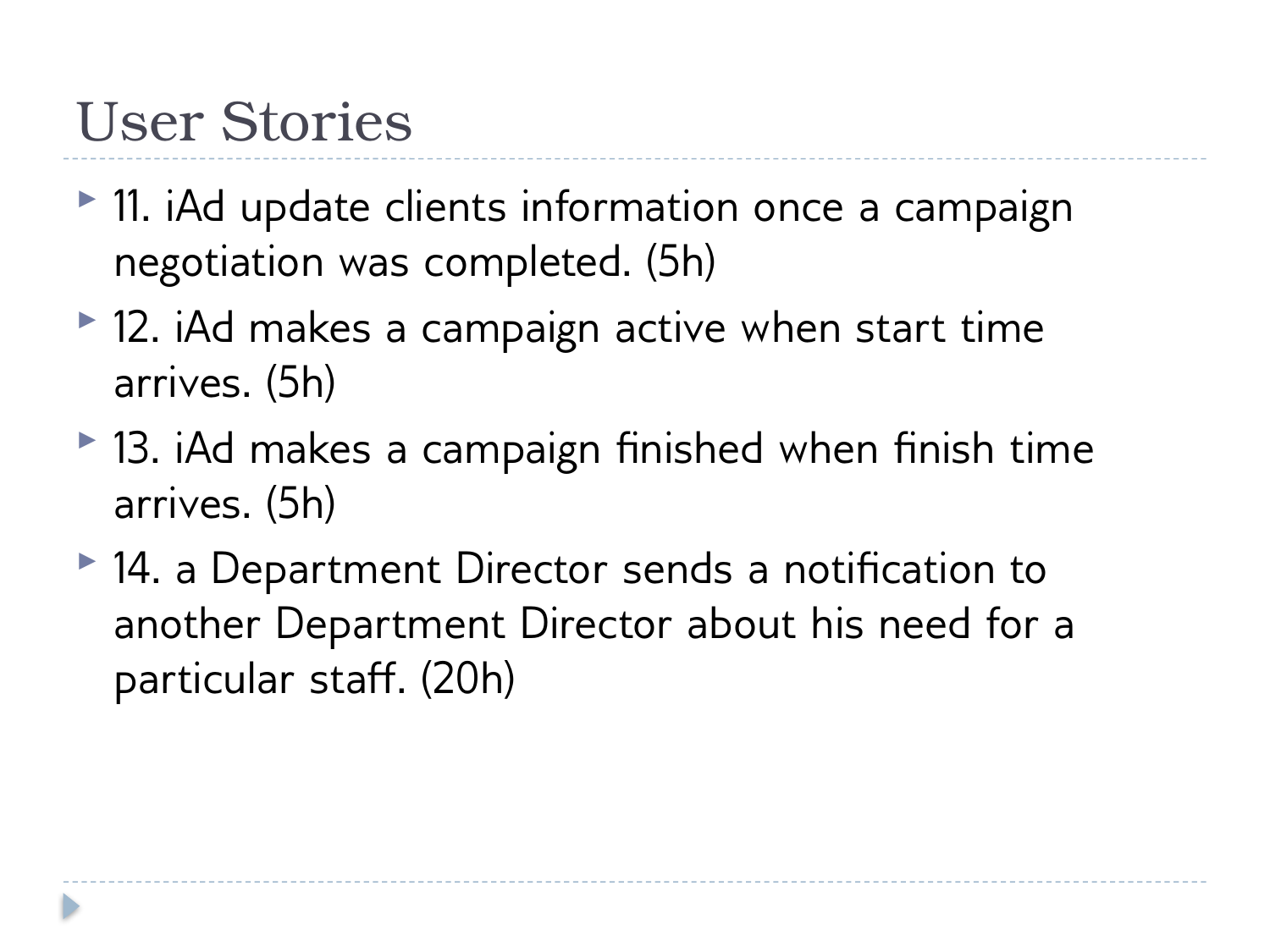

# User Stories
11. iAd update clients information once a campaign negotiation was completed. (5h)
12. iAd makes a campaign active when start time arrives. (5h)
13. iAd makes a campaign finished when finish time arrives. (5h)
14. a Department Director sends a notification to another Department Director about his need for a particular staff. (20h)